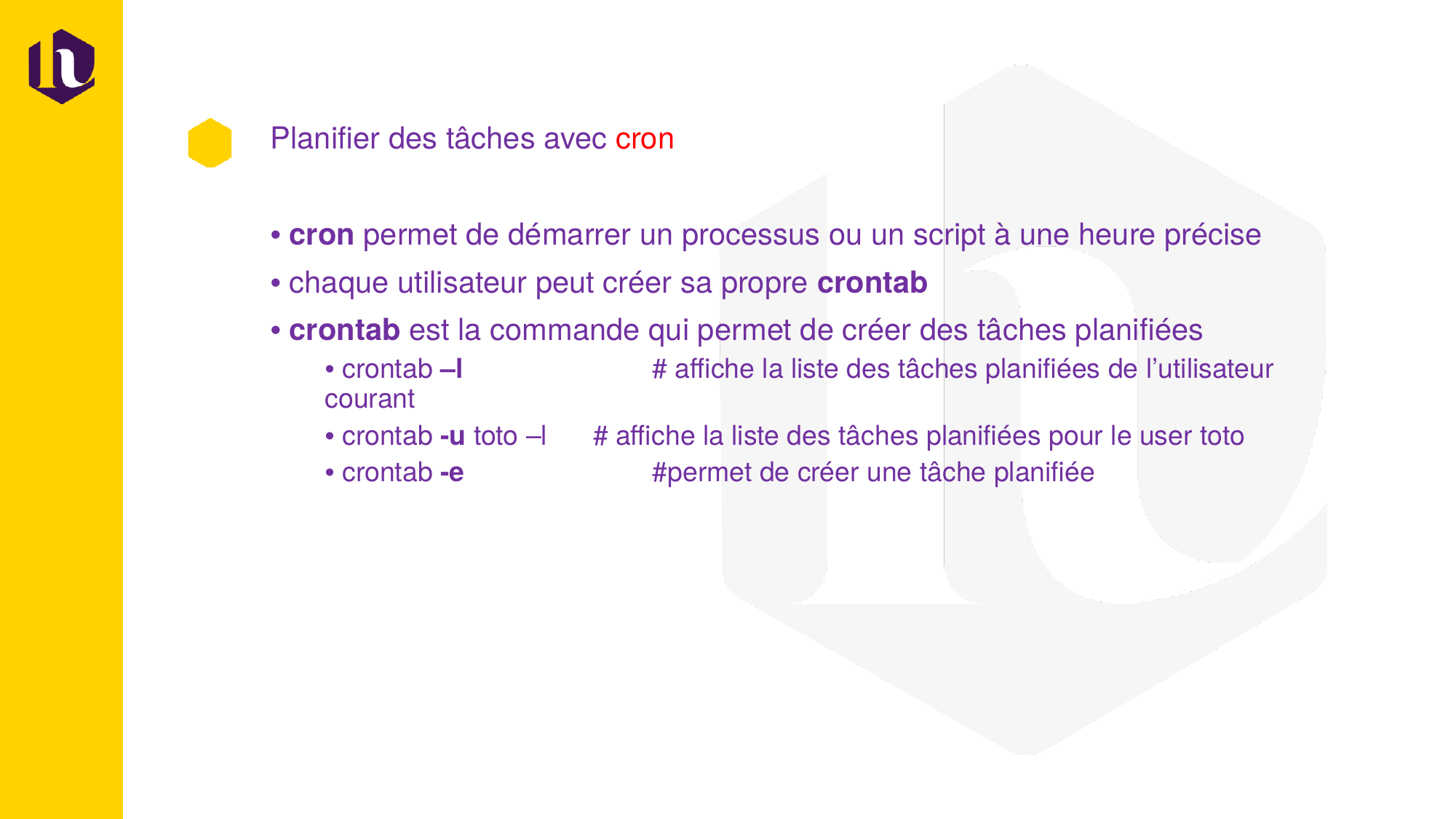

Planifier des tâches avec cron

• cron permet de démarrer un processus ou un script à une heure précise
• chaque utilisateur peut créer sa propre crontab
• crontab est la commande qui permet de créer des tâches planifiées
• crontab –l 		# affiche la liste des tâches planifiées de l’utilisateur courant
• crontab -u toto –l      # affiche la liste des tâches planifiées pour le user toto
• crontab -e 		#permet de créer une tâche planifiée